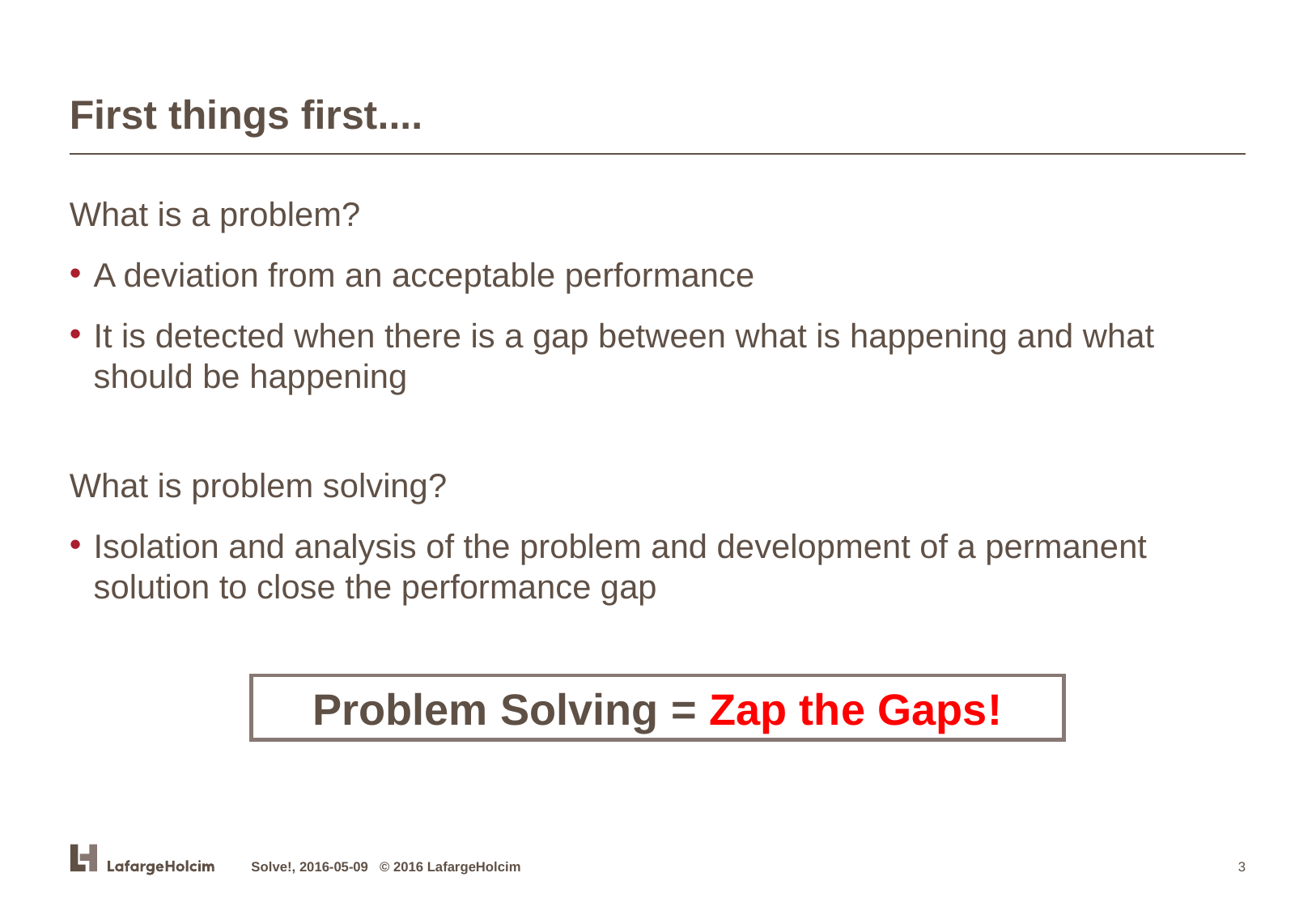

# First things first....
What is a problem?
A deviation from an acceptable performance
It is detected when there is a gap between what is happening and what should be happening

What is problem solving?
Isolation and analysis of the problem and development of a permanent solution to close the performance gap
Problem Solving = Zap the Gaps!
Solve!, 2016-05-09   © 2016 LafargeHolcim
3